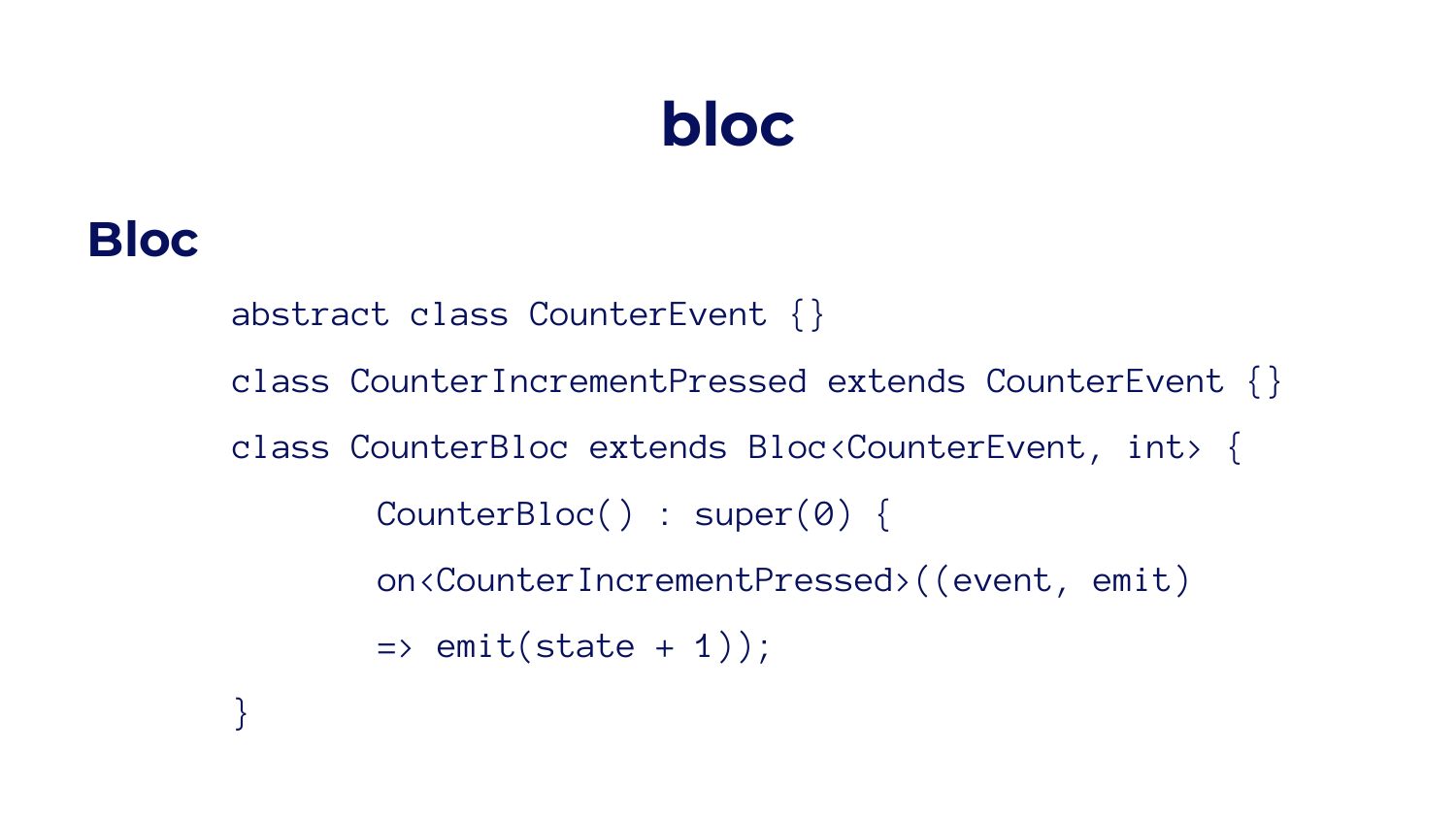

# bloc
Bloc
	abstract class CounterEvent {}
	class CounterIncrementPressed extends CounterEvent {}
	class CounterBloc extends Bloc<CounterEvent, int> {
  		CounterBloc() : super(0) {
		on<CounterIncrementPressed>((event, emit)
		=> emit(state + 1));
	}